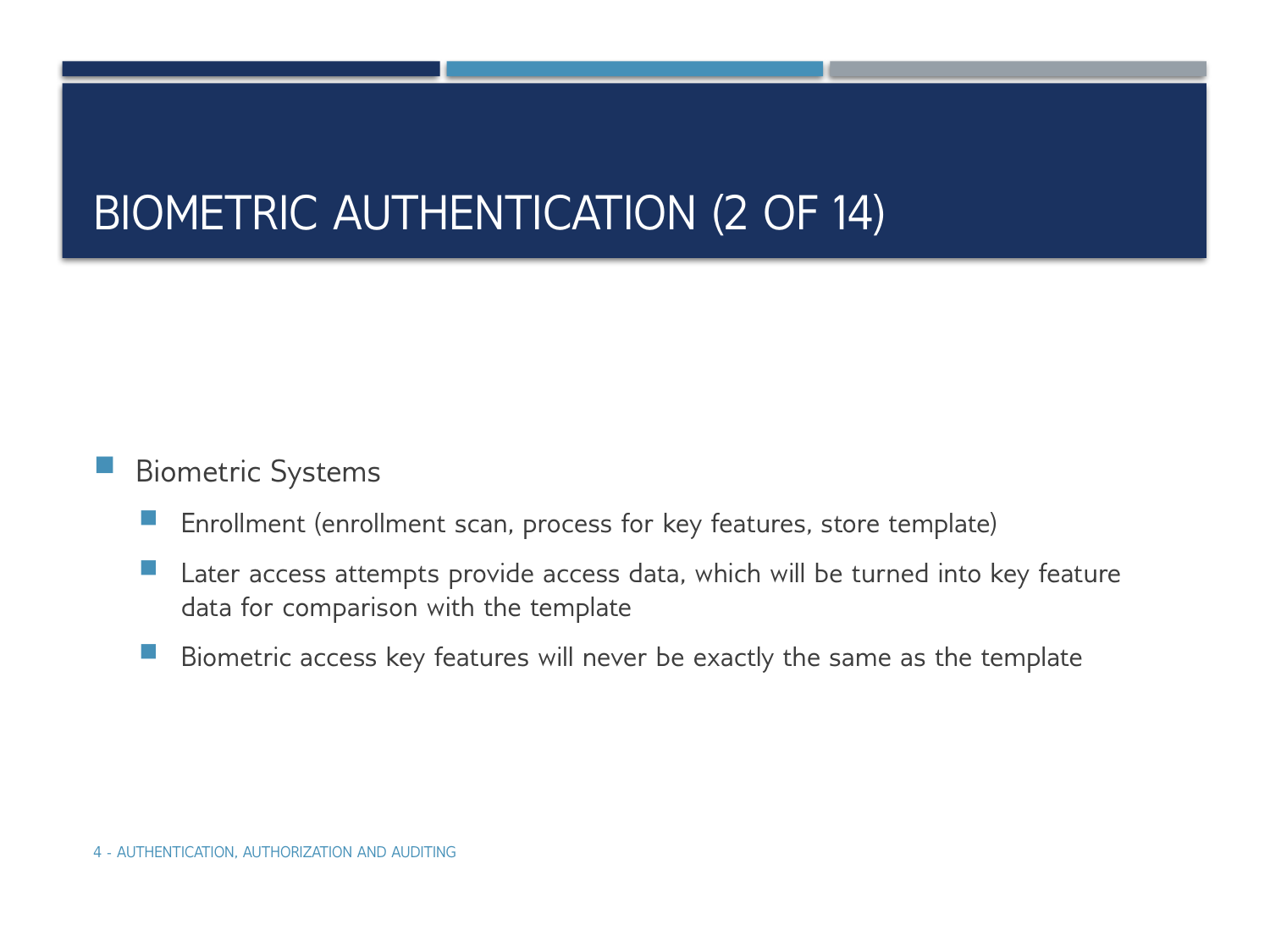

# Biometric Authentication (2 of 14)
Biometric Systems
Enrollment (enrollment scan, process for key features, store template)
Later access attempts provide access data, which will be turned into key feature data for comparison with the template
Biometric access key features will never be exactly the same as the template
4 - Authentication, Authorization and Auditing
5-13